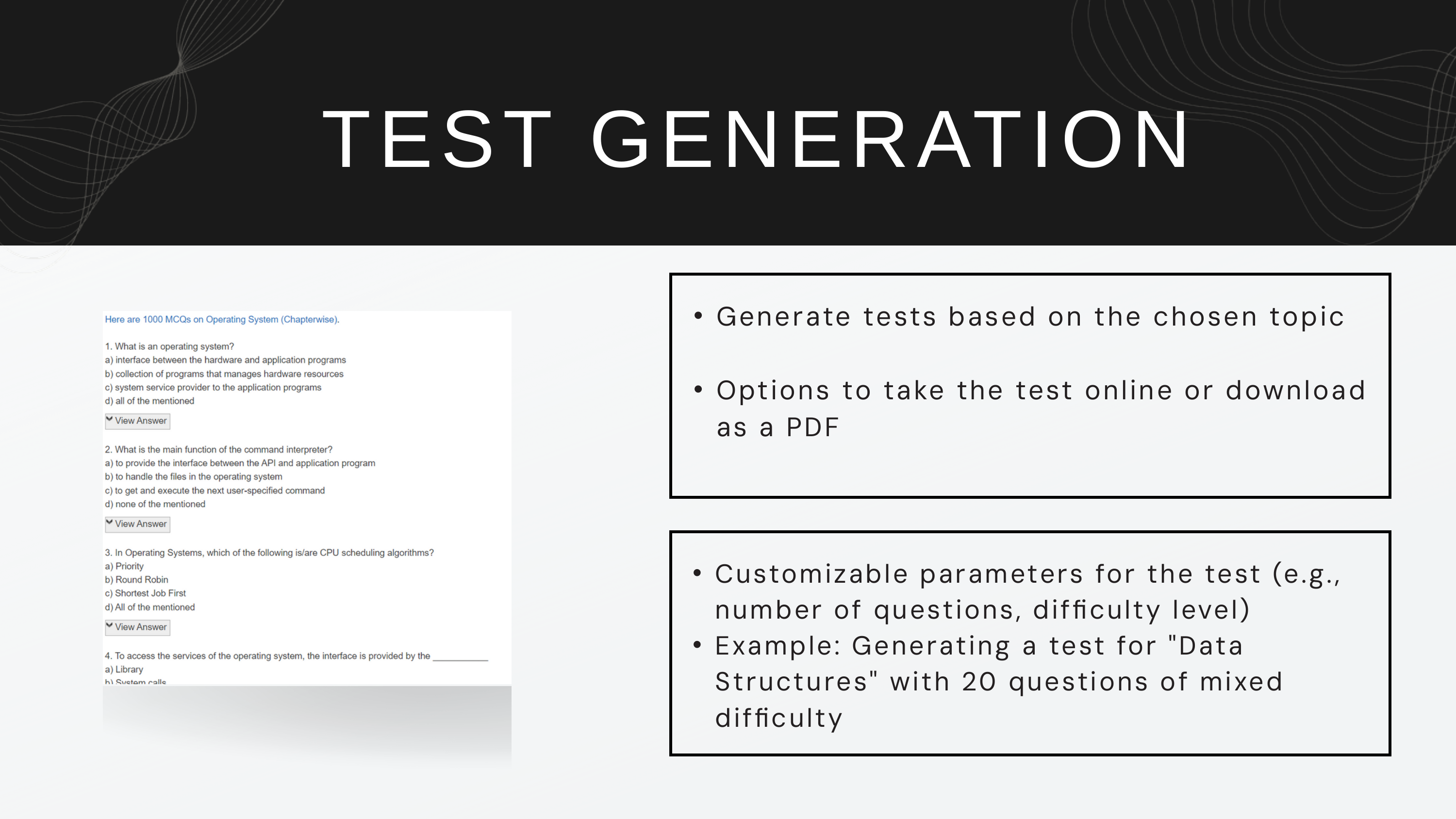

TEST GENERATION

Generate tests based on the chosen topic

Options to take the test online or download as a PDF

Customizable parameters for the test (e.g., number of questions, difficulty level)
Example: Generating a test for "Data Structures" with 20 questions of mixed difficulty